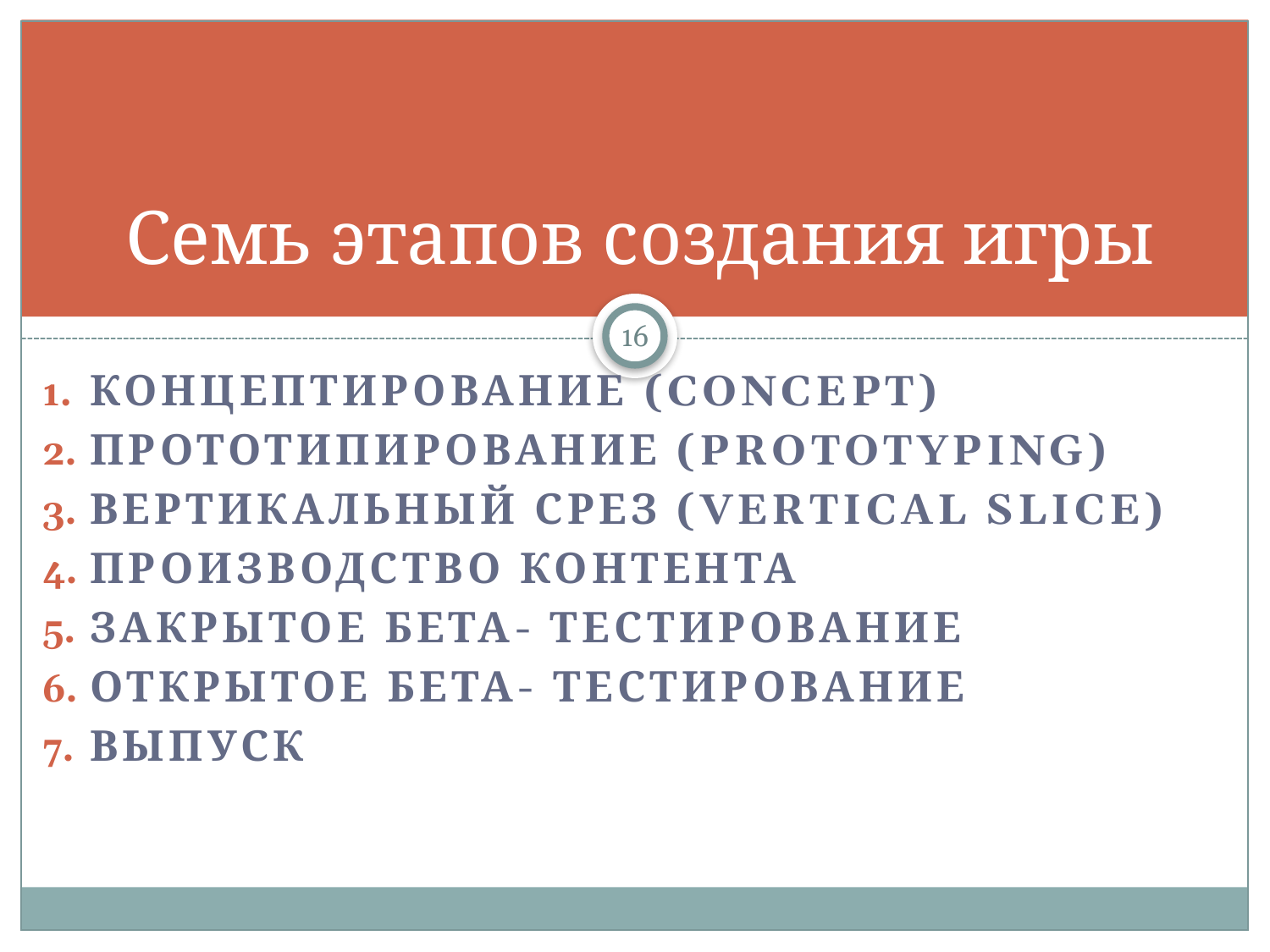

# Семь этапов создания игры
16
Концептирование (Concept)
Прототипирование (Prototyping)
Вертикальный срез (Vertical Slice)
Производство контента
Закрытое бета- тестирование
Открытое бета- тестирование
Выпуск